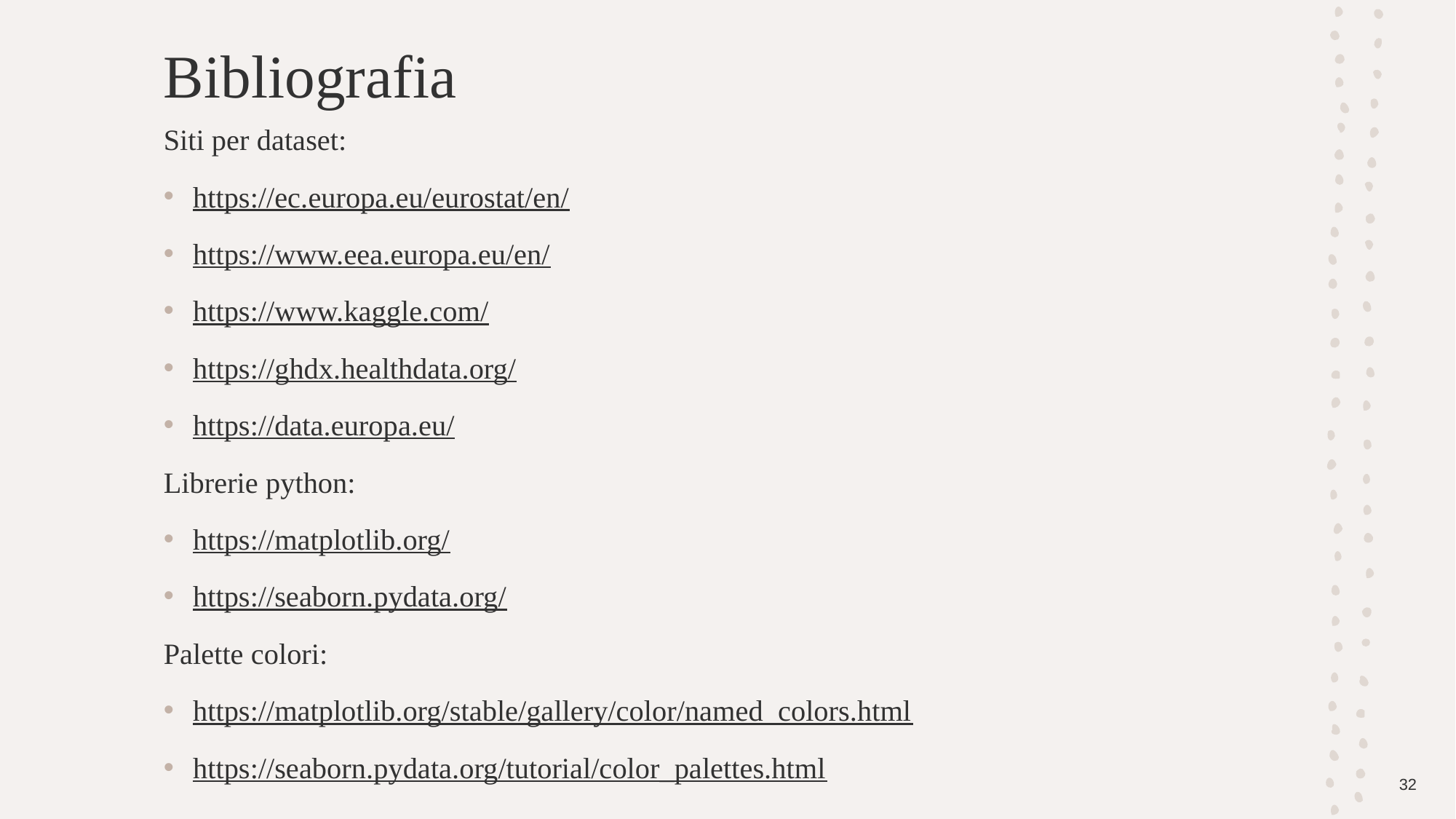

# Bibliografia
Siti per dataset:
https://ec.europa.eu/eurostat/en/
https://www.eea.europa.eu/en/
https://www.kaggle.com/
https://ghdx.healthdata.org/
https://data.europa.eu/
Librerie python:
https://matplotlib.org/
https://seaborn.pydata.org/
Palette colori:
https://matplotlib.org/stable/gallery/color/named_colors.html
https://seaborn.pydata.org/tutorial/color_palettes.html

32